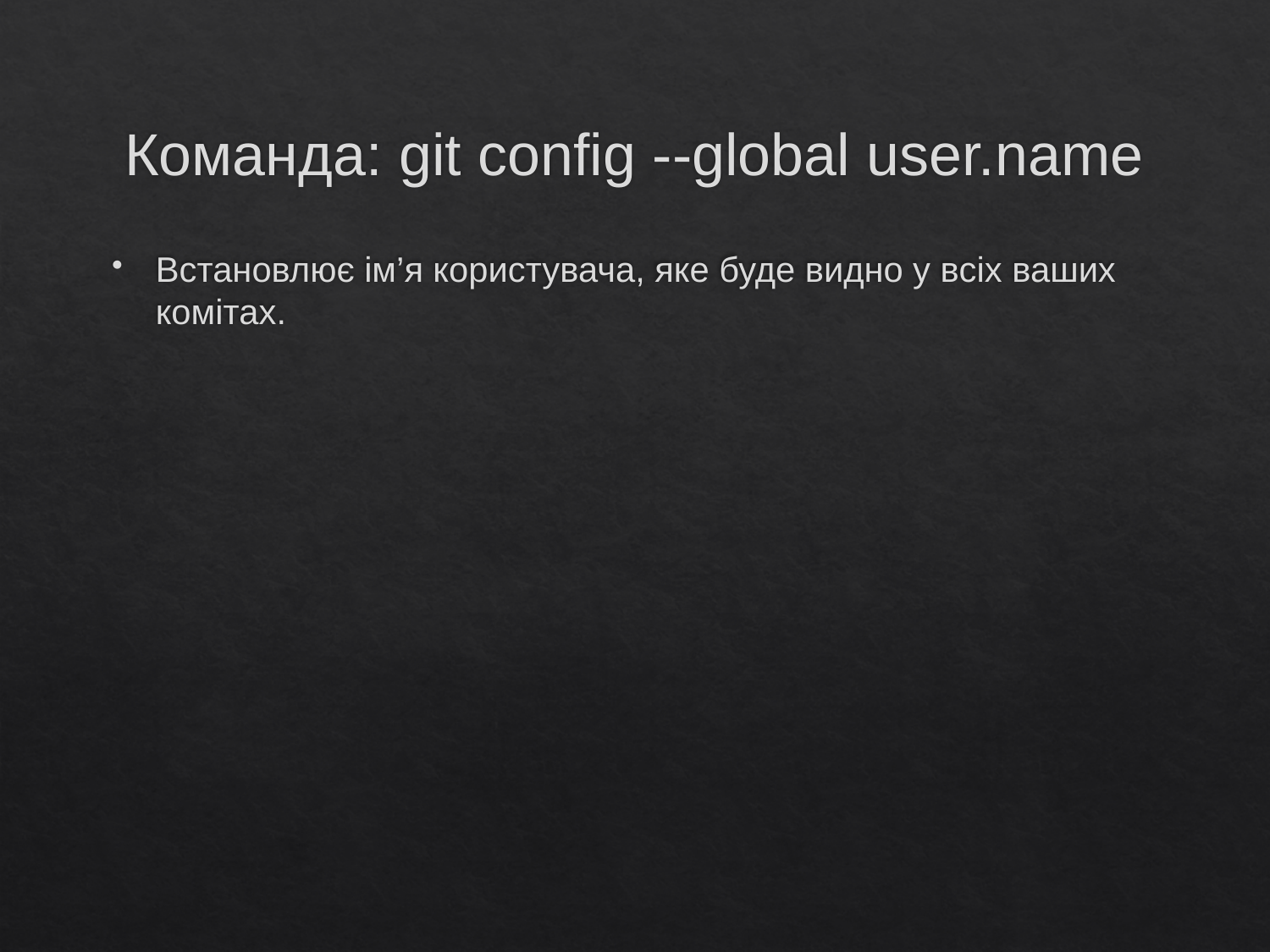

# Команда: git config --global user.name
Встановлює ім’я користувача, яке буде видно у всіх ваших комітах.